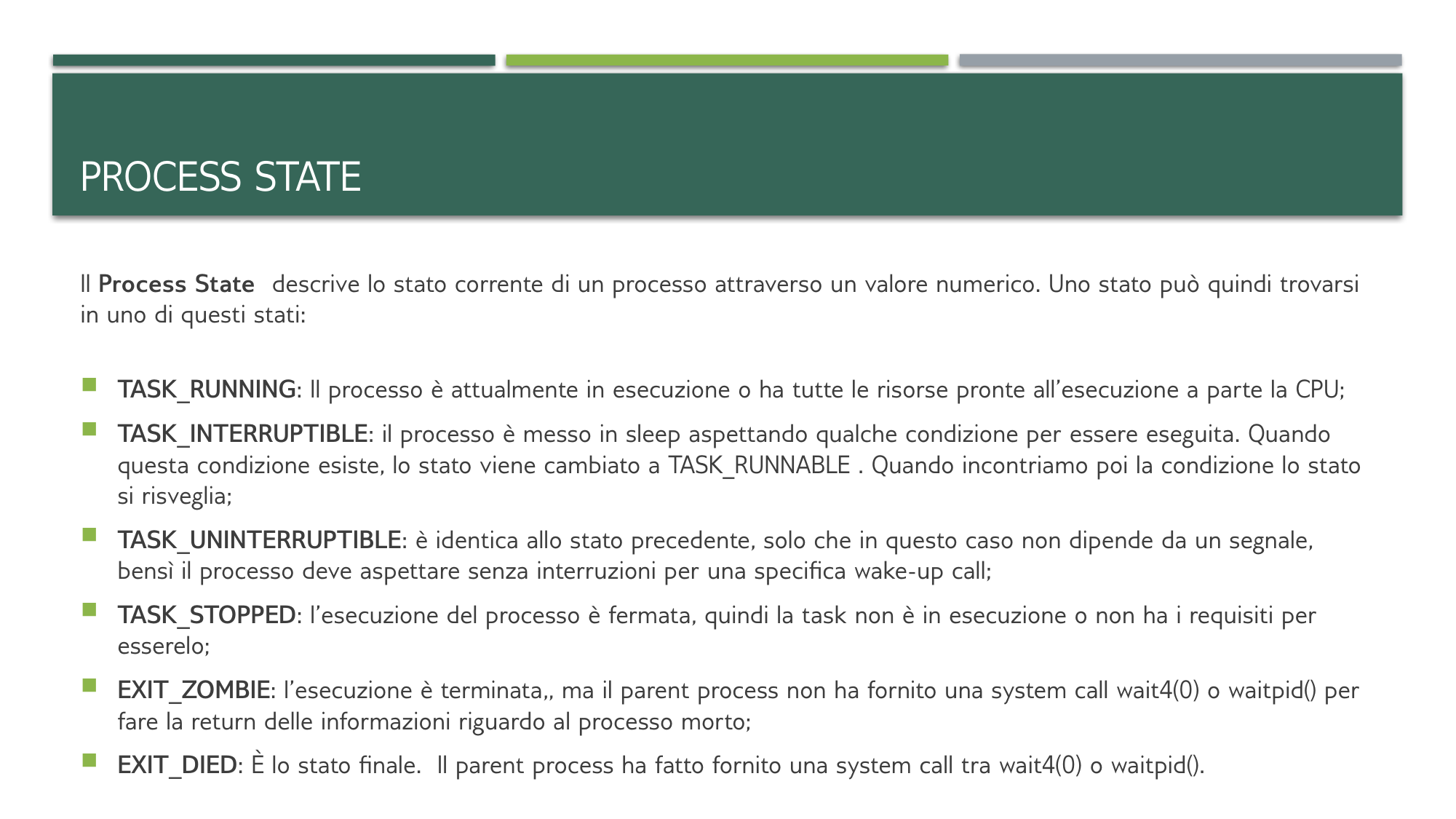

# Process State
Il Process State  descrive lo stato corrente di un processo attraverso un valore numerico. Uno stato può quindi trovarsi in uno di questi stati:
TASK_RUNNING: Il processo è attualmente in esecuzione o ha tutte le risorse pronte all’esecuzione a parte la CPU;
TASK_INTERRUPTIBLE: il processo è messo in sleep aspettando qualche condizione per essere eseguita. Quando questa condizione esiste, lo stato viene cambiato a TASK_RUNNABLE . Quando incontriamo poi la condizione lo stato si risveglia;
TASK_UNINTERRUPTIBLE: è identica allo stato precedente, solo che in questo caso non dipende da un segnale, bensì il processo deve aspettare senza interruzioni per una specifica wake-up call;
TASK_STOPPED: l’esecuzione del processo è fermata, quindi la task non è in esecuzione o non ha i requisiti per esserelo;
EXIT_ZOMBIE: l’esecuzione è terminata,, ma il parent process non ha fornito una system call wait4(0) o waitpid() per fare la return delle informazioni riguardo al processo morto;
EXIT_DIED: È lo stato finale.  Il parent process ha fatto fornito una system call tra wait4(0) o waitpid().